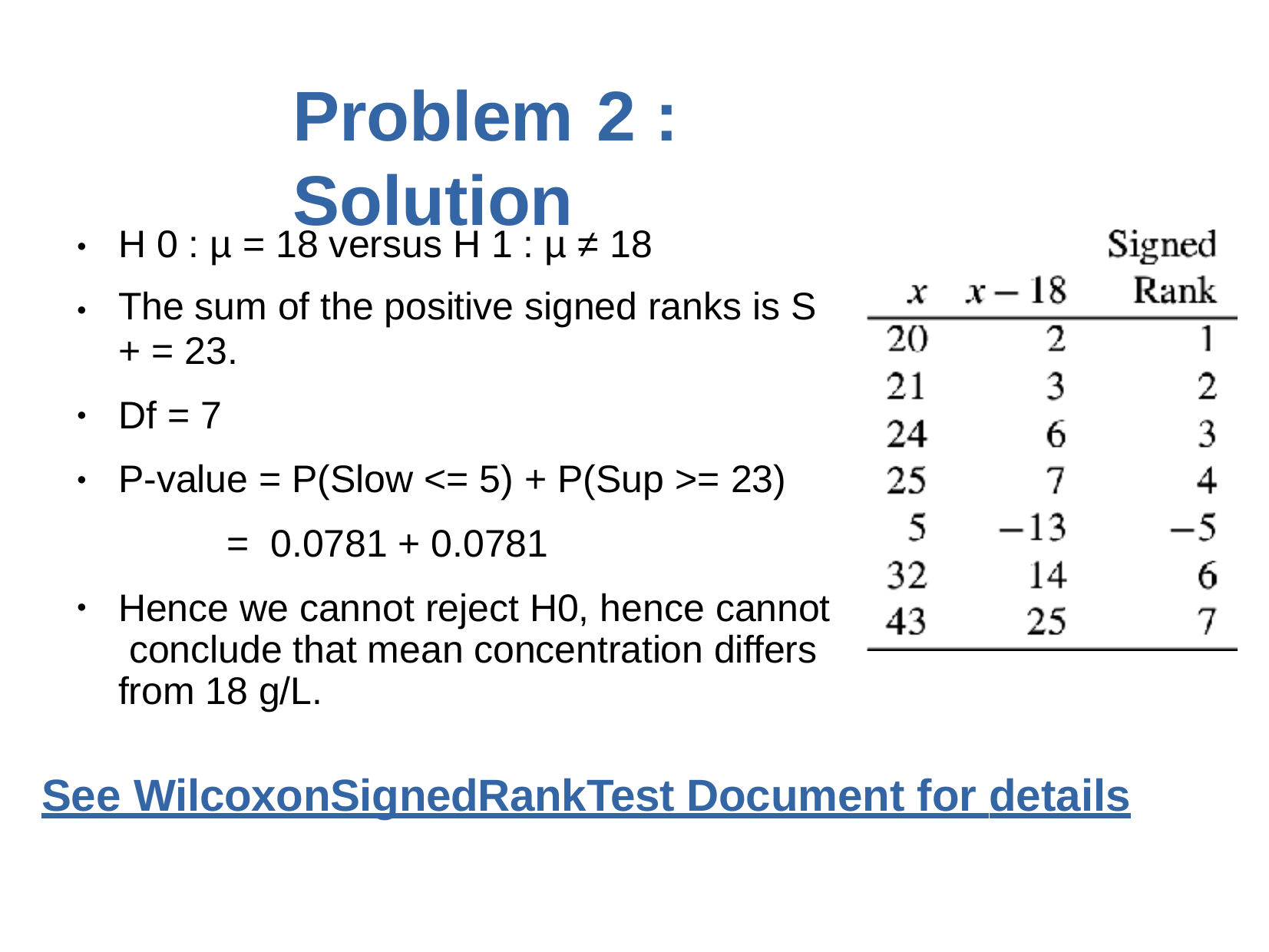

# Problem	2	: Solution
H 0 : µ = 18 versus H 1 : µ ≠ 18
The sum of the positive signed ranks is S
+ = 23.
Df = 7
P-value = P(Slow <= 5) + P(Sup >= 23)
=	0.0781 + 0.0781
Hence we cannot reject H0, hence cannot  conclude that mean concentration differs  from 18 g/L.

●
●
●
●
●
See WilcoxonSignedRankTest Document for details